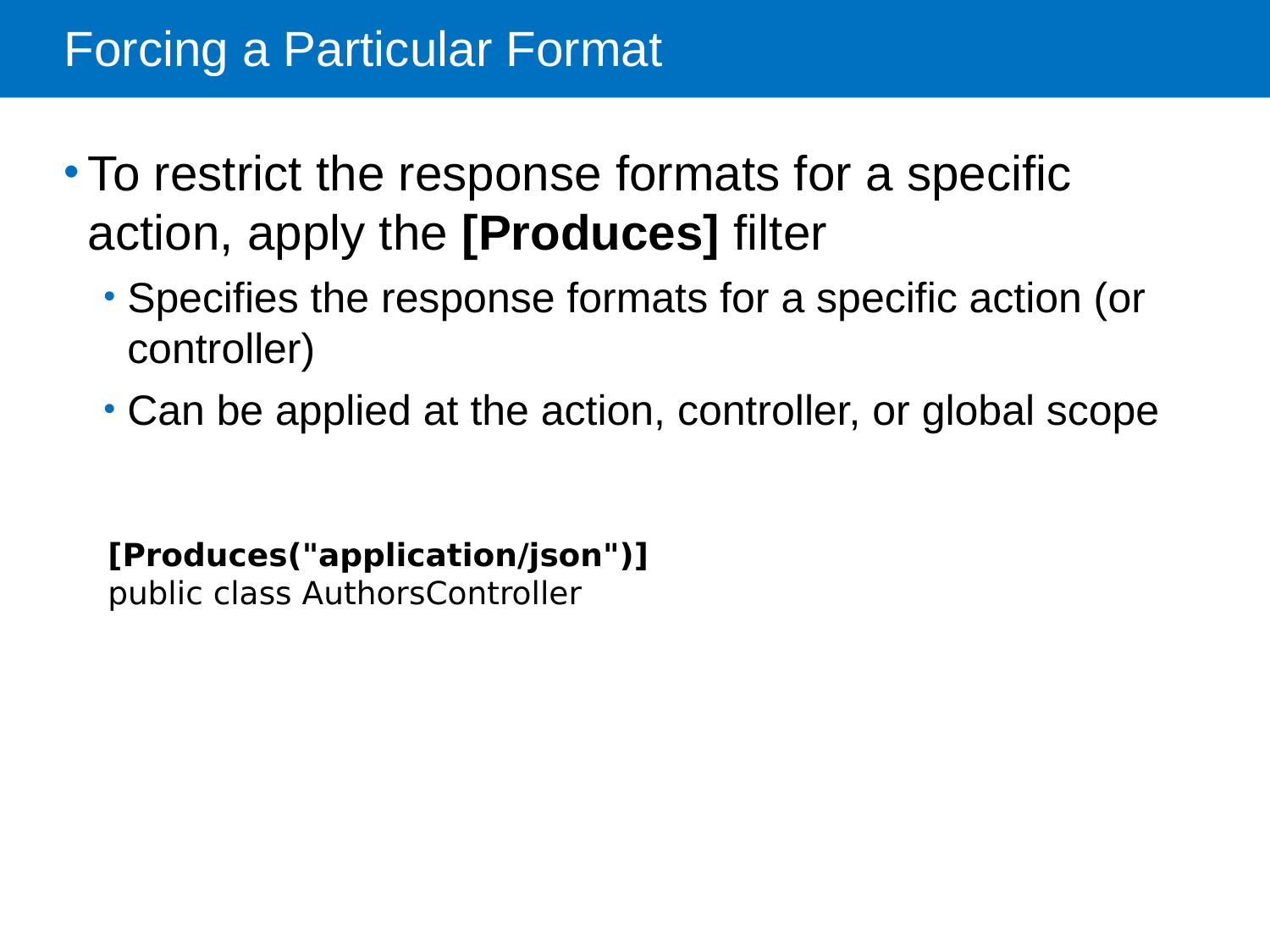

# Forcing a Particular Format
To restrict the response formats for a specific action, apply the [Produces] filter
Specifies the response formats for a specific action (or controller)
Can be applied at the action, controller, or global scope
[Produces("application/json")]
public class AuthorsController